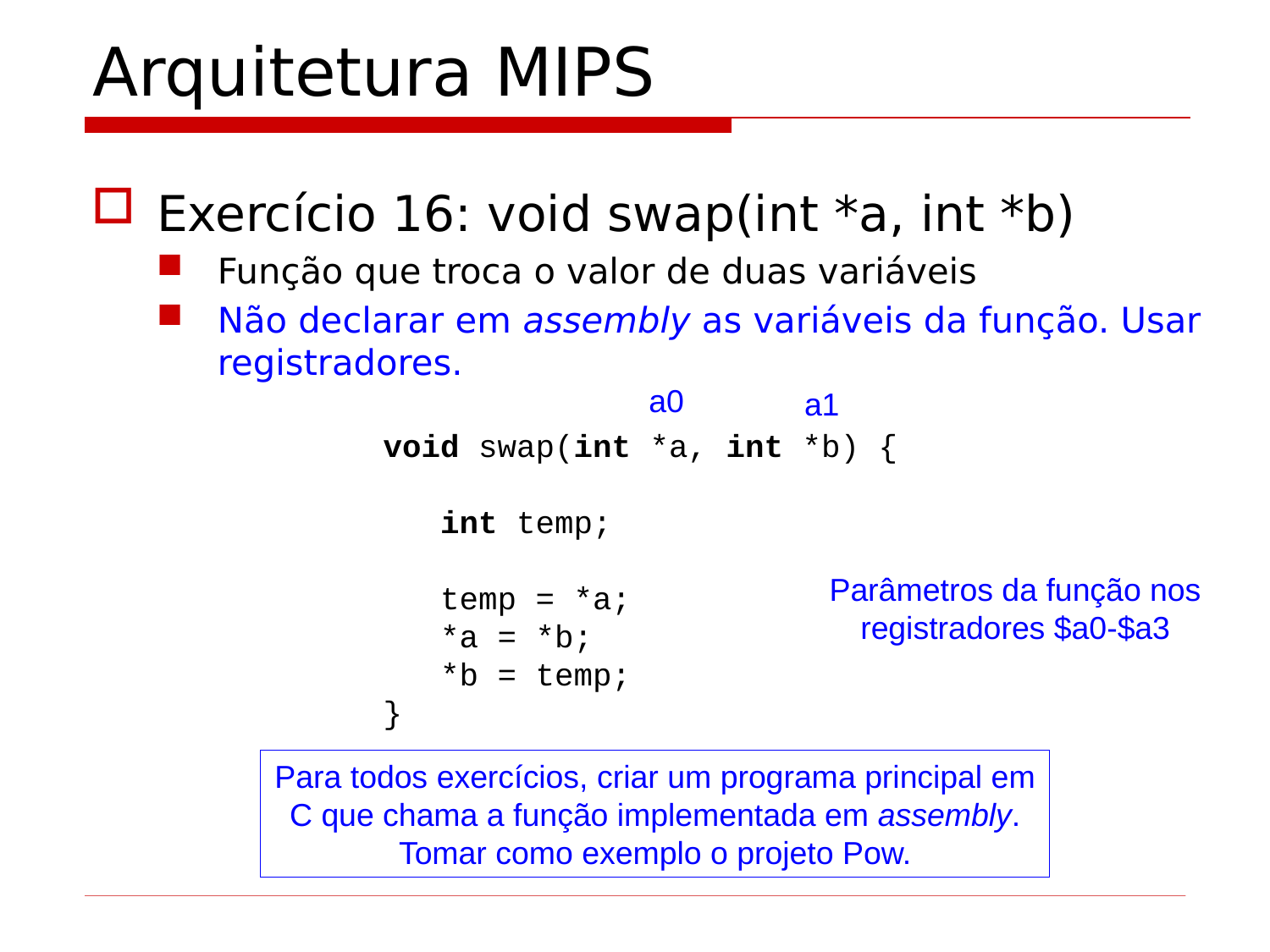

# Arquitetura MIPS
Exercício 16: void swap(int *a, int *b)
Função que troca o valor de duas variáveis
Não declarar em assembly as variáveis da função. Usar registradores.

a0
a1
void swap(int *a, int *b) {

   int temp;

   temp = *a;
   *a = *b;
   *b = temp;
}
Parâmetros da função nos registradores $a0-$a3
Para todos exercícios, criar um programa principal em C que chama a função implementada em assembly. Tomar como exemplo o projeto Pow.